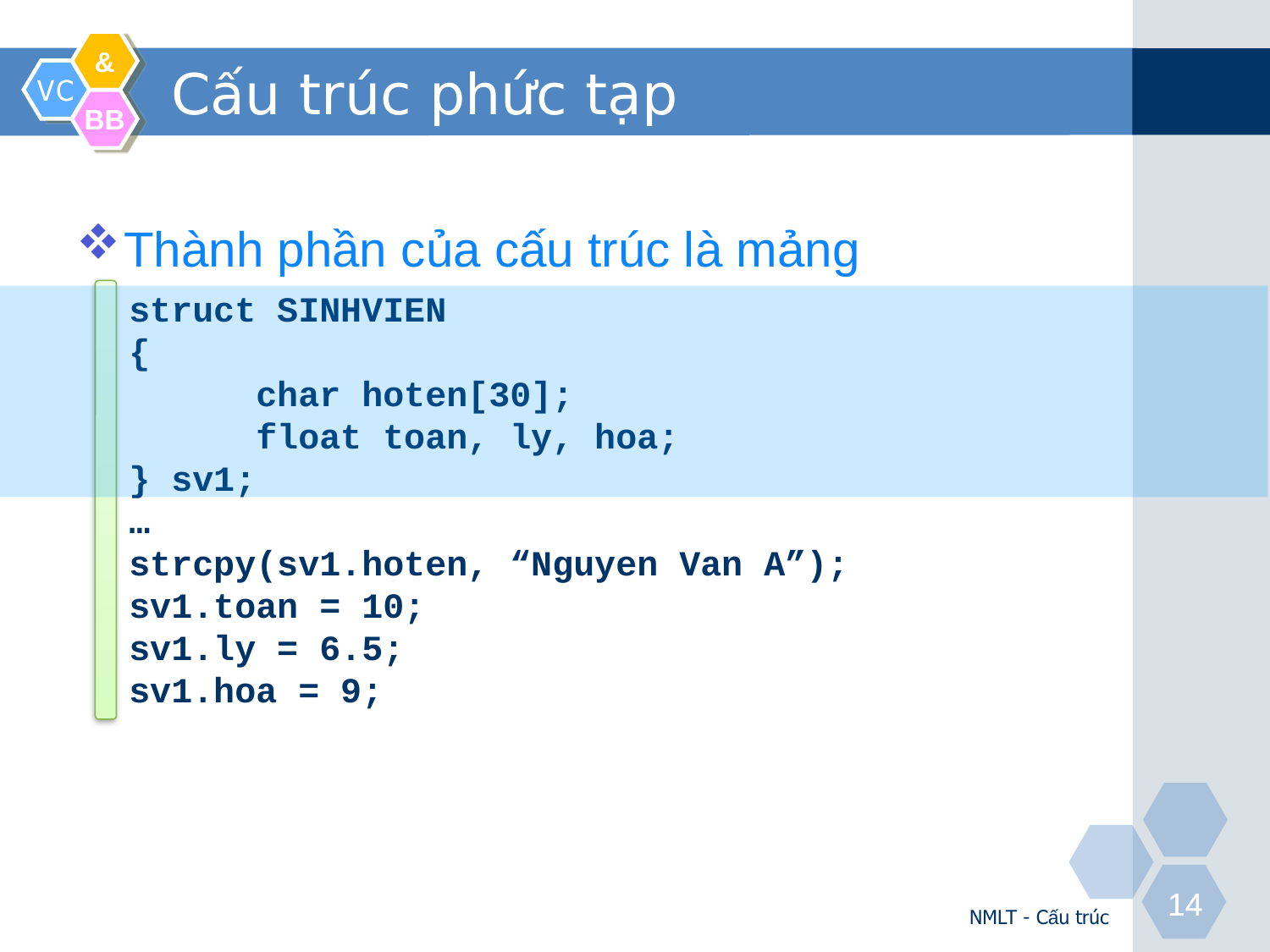

# Cấu trúc phức tạp
Thành phần của cấu trúc là mảng

struct SINHVIEN
{
	char hoten[30];
	float toan, ly, hoa;
} sv1;
…
strcpy(sv1.hoten, “Nguyen Van A”);
sv1.toan = 10;
sv1.ly = 6.5;
sv1.hoa = 9;

NMLT - Cấu trúc